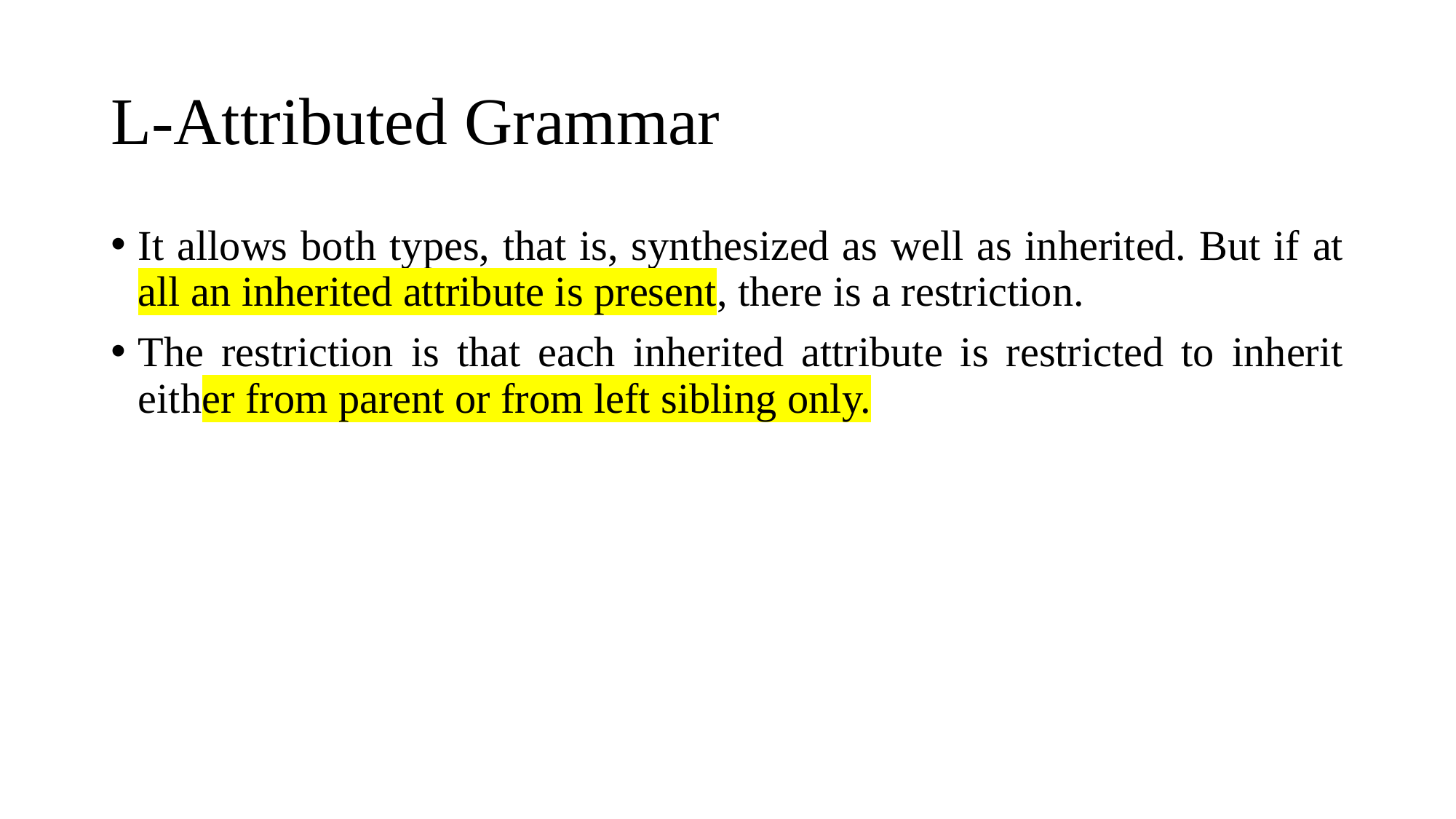

# L-Attributed Grammar
It allows both types, that is, synthesized as well as inherited. But if at all an inherited attribute is present, there is a restriction.
The restriction is that each inherited attribute is restricted to inherit either from parent or from left sibling only.